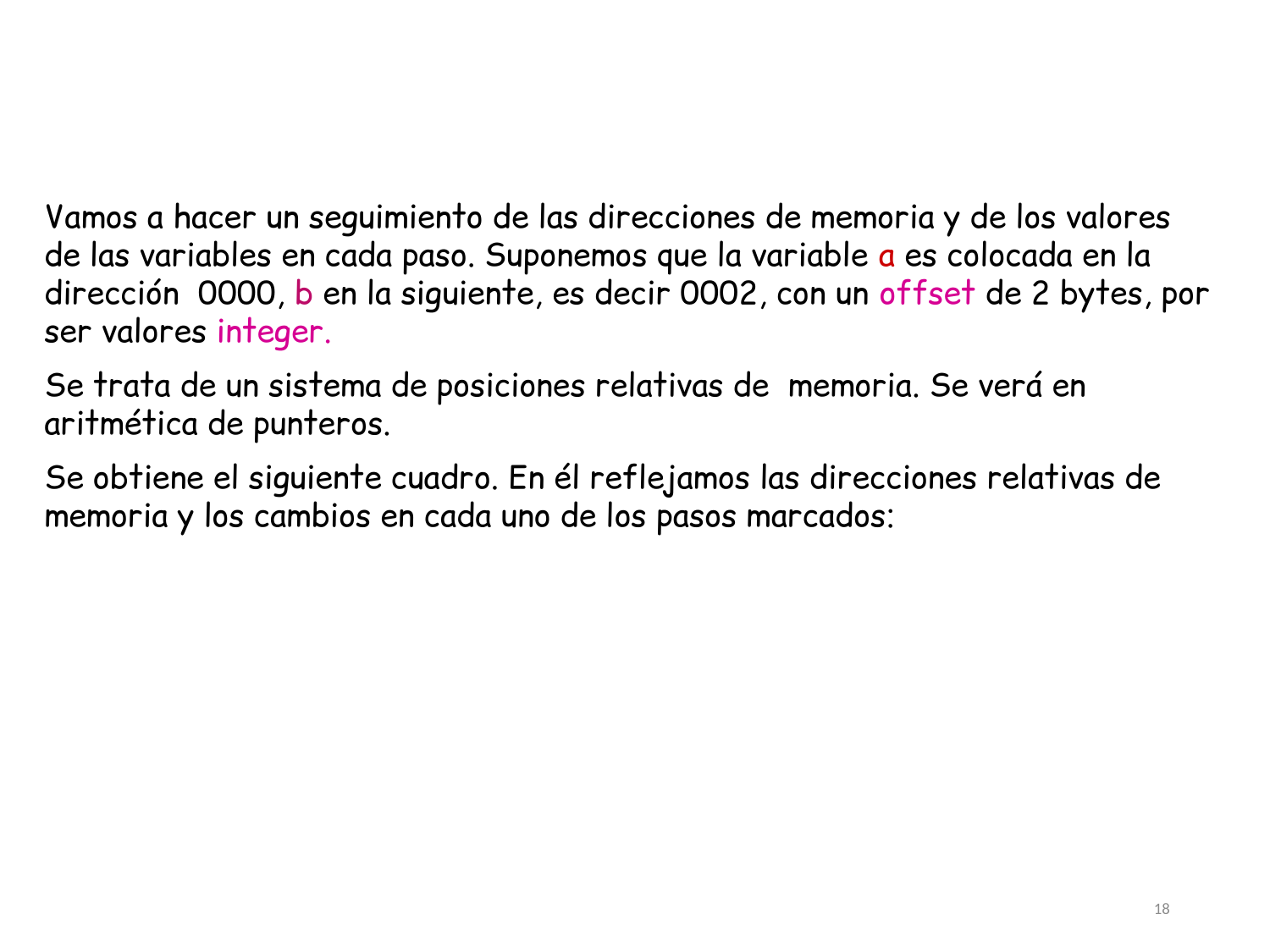

Vamos a hacer un seguimiento de las direcciones de memoria y de los valores de las variables en cada paso. Suponemos que la variable a es colocada en la dirección  0000, b en la siguiente, es decir 0002, con un offset de 2 bytes, por ser valores integer.
Se trata de un sistema de posiciones relativas de  memoria. Se verá en aritmética de punteros.
Se obtiene el siguiente cuadro. En él reflejamos las direcciones relativas de memoria y los cambios en cada uno de los pasos marcados:

18